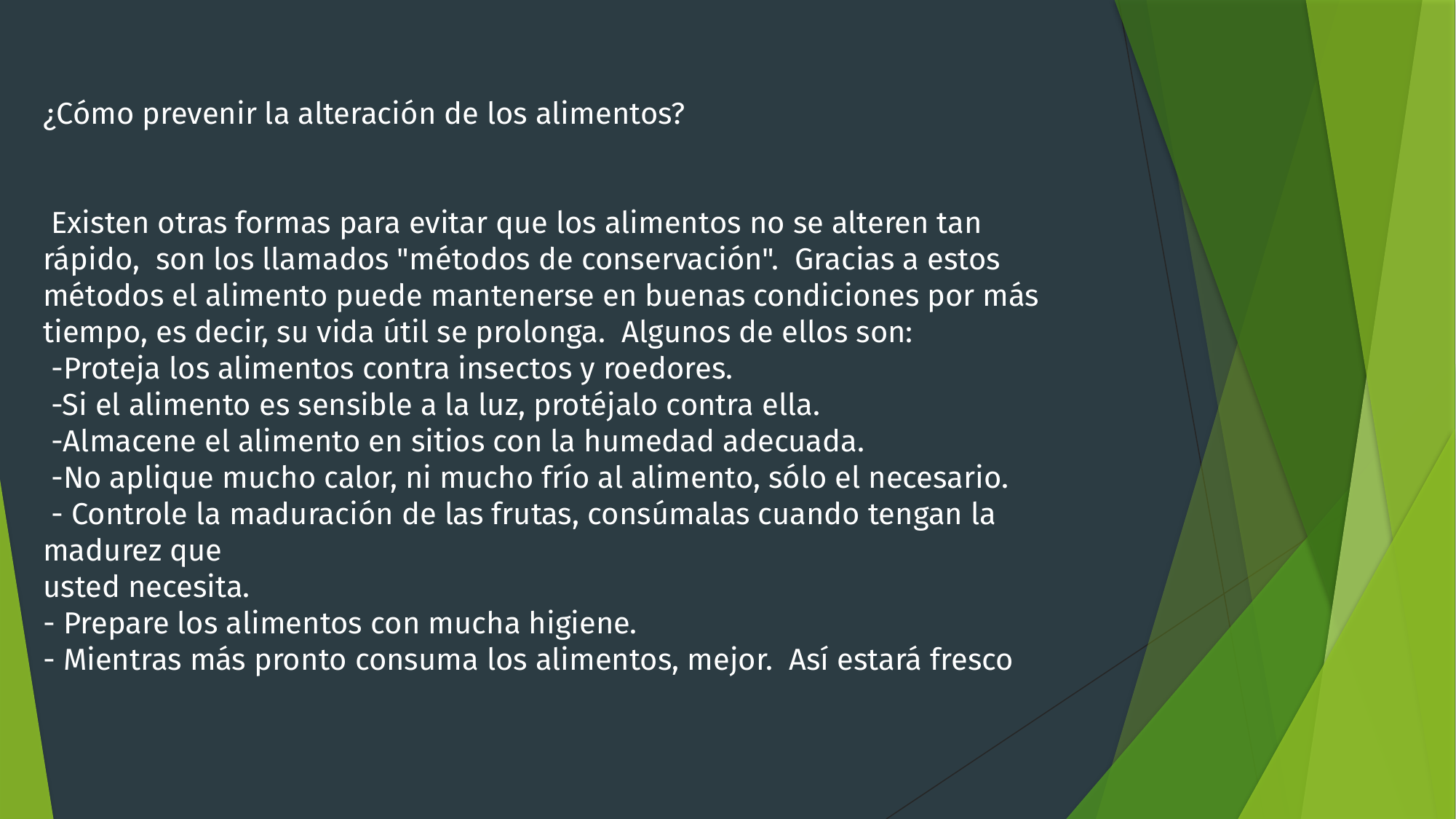

¿Cómo prevenir la alteración de los alimentos?

 Existen otras formas para evitar que los alimentos no se alteren tan rápido,  son los llamados "métodos de conservación".  Gracias a estos métodos el alimento puede mantenerse en buenas condiciones por más tiempo, es decir, su vida útil se prolonga.  Algunos de ellos son:
 -Proteja los alimentos contra insectos y roedores.
 -Si el alimento es sensible a la luz, protéjalo contra ella.
 -Almacene el alimento en sitios con la humedad adecuada.
 -No aplique mucho calor, ni mucho frío al alimento, sólo el necesario.
 - Controle la maduración de las frutas, consúmalas cuando tengan la madurez que
usted necesita.
- Prepare los alimentos con mucha higiene.
- Mientras más pronto consuma los alimentos, mejor.  Así estará fresco